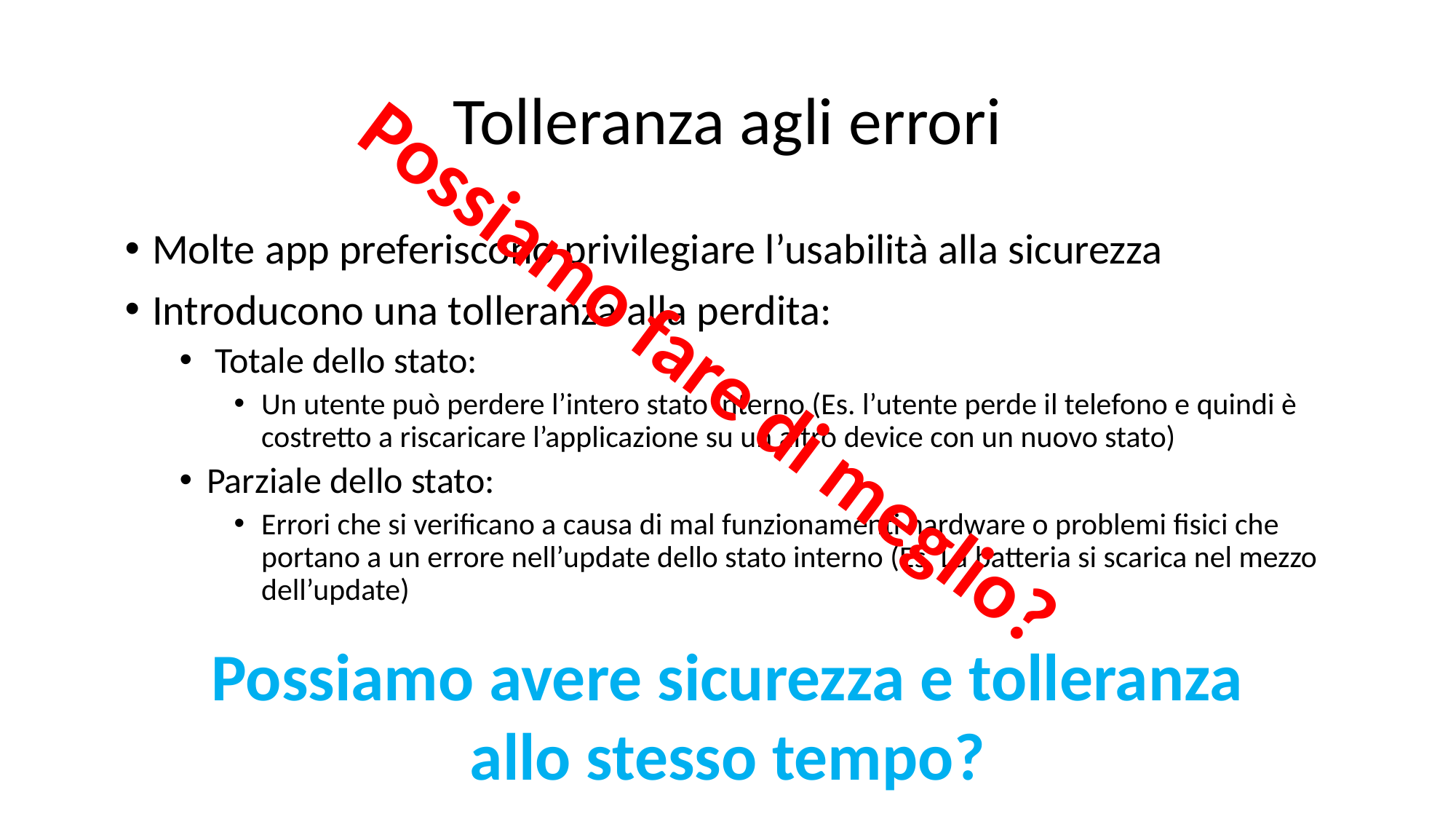

# Tolleranza agli errori
Molte app preferiscono privilegiare l’usabilità alla sicurezza
Introducono una tolleranza alla perdita:
 Totale dello stato:
Un utente può perdere l’intero stato interno (Es. l’utente perde il telefono e quindi è costretto a riscaricare l’applicazione su un altro device con un nuovo stato)
Parziale dello stato:
Errori che si verificano a causa di mal funzionamenti hardware o problemi fisici che portano a un errore nell’update dello stato interno (Es. La batteria si scarica nel mezzo dell’update)
Possiamo fare di meglio?
Possiamo avere sicurezza e tolleranza allo stesso tempo?